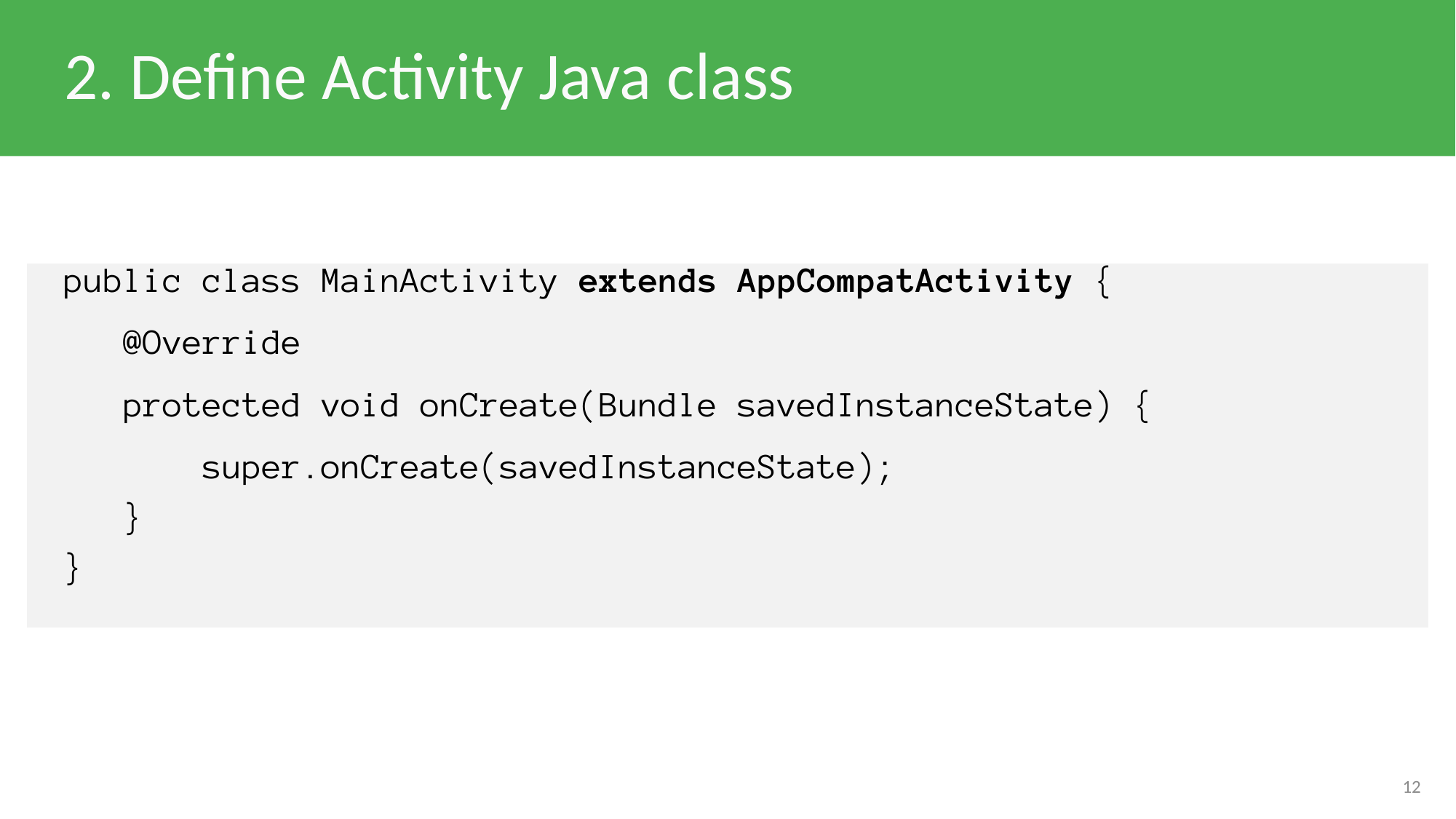

# 2. Define Activity Java class

public class MainActivity extends AppCompatActivity {
   @Override
   protected void onCreate(Bundle savedInstanceState) {
       super.onCreate(savedInstanceState);
   }
}

12